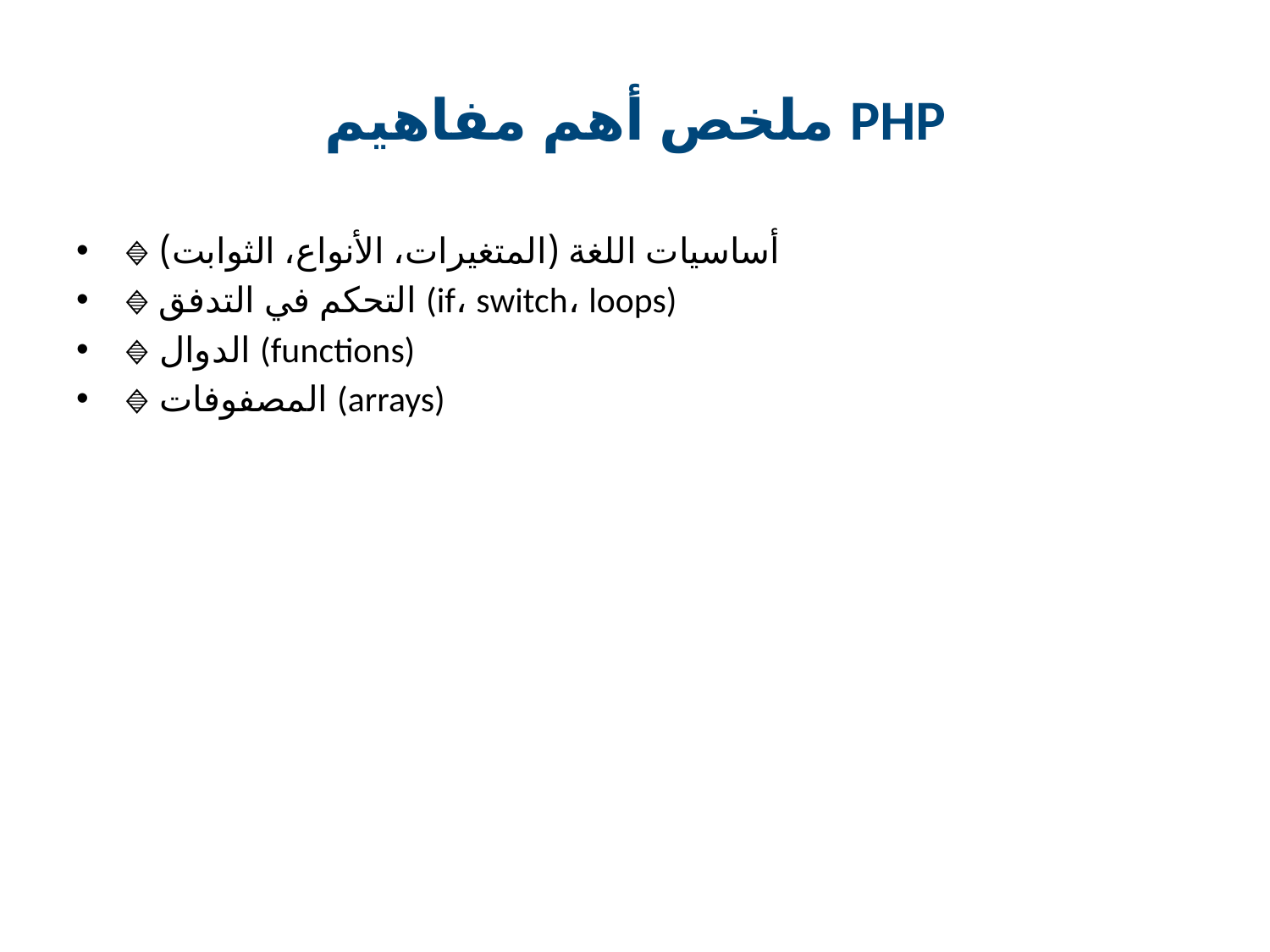

# ملخص أهم مفاهيم PHP
🔹 أساسيات اللغة (المتغيرات، الأنواع، الثوابت)
🔹 التحكم في التدفق (if، switch، loops)
🔹 الدوال (functions)
🔹 المصفوفات (arrays)